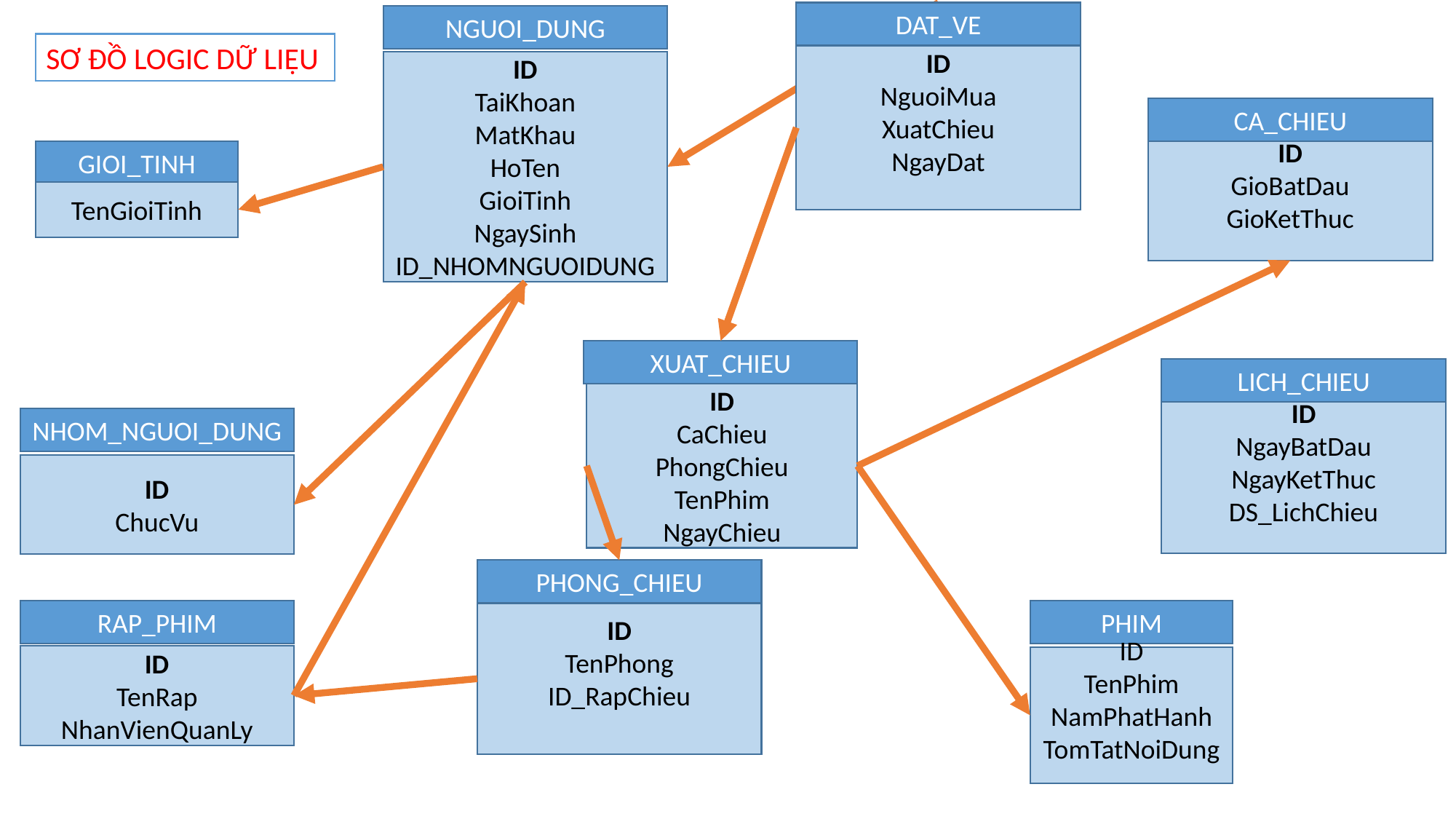

DAT_VE
NGUOI_DUNG
SƠ ĐỒ LOGIC DỮ LIỆU
ID
NguoiMua
XuatChieu
NgayDat

ID
TaiKhoan
MatKhau
HoTen
GioiTinh
NgaySinh
ID_NHOMNGUOIDUNG
CA_CHIEU
GIOI_TINH
ID
GioBatDau
GioKetThuc

TenGioiTinh
XUAT_CHIEU
LICH_CHIEU
ID
CaChieu
PhongChieu
TenPhim
NgayChieu
ID
NgayBatDau
NgayKetThuc
DS_LichChieu

NHOM_NGUOI_DUNG
ID
ChucVu
PHONG_CHIEU
RAP_PHIM
PHIM
ID
TenPhong
ID_RapChieu

ID
TenRap
NhanVienQuanLy
ID
TenPhim
NamPhatHanh
TomTatNoiDung